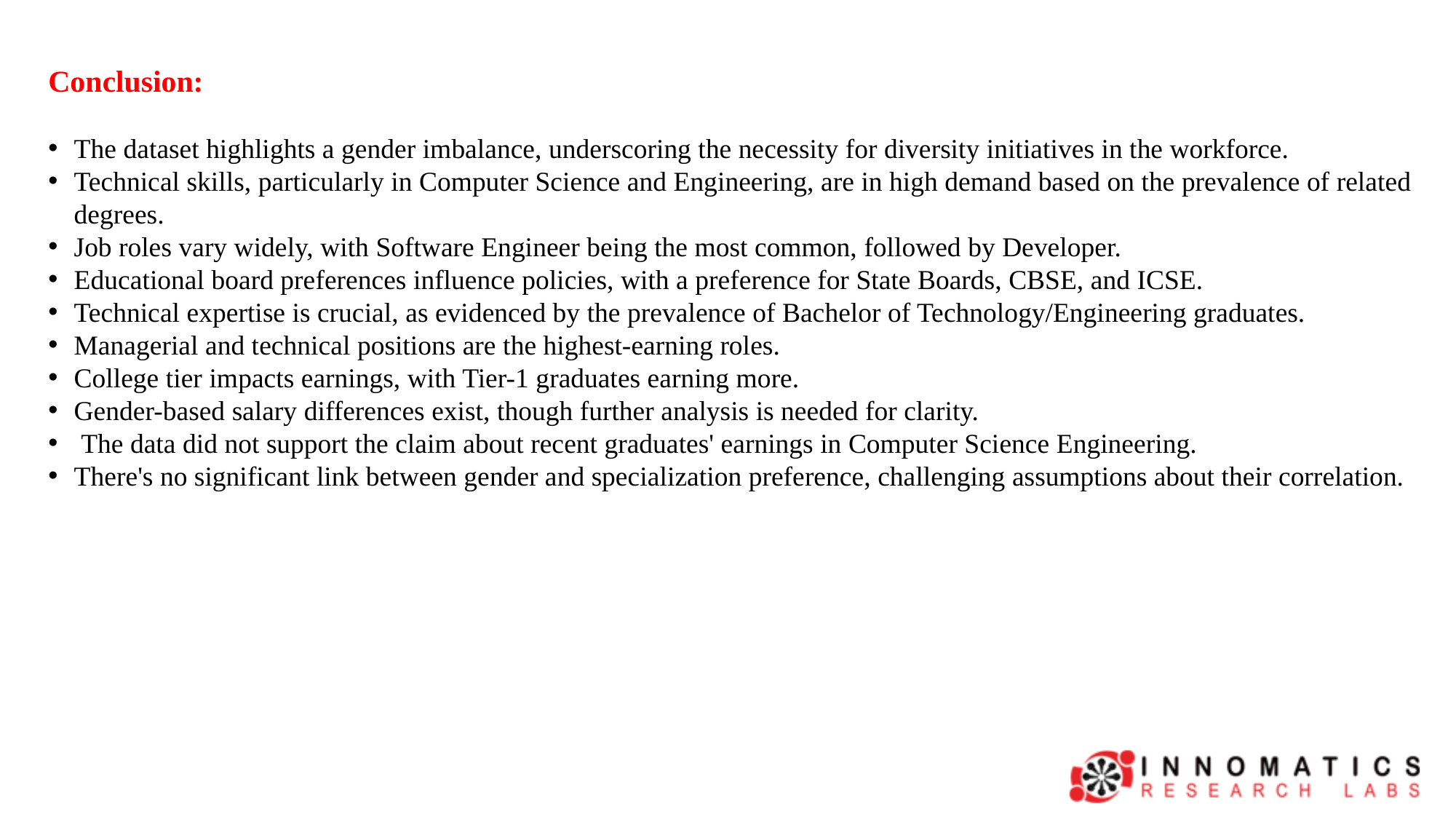

Conclusion:

The dataset highlights a gender imbalance, underscoring the necessity for diversity initiatives in the workforce.
Technical skills, particularly in Computer Science and Engineering, are in high demand based on the prevalence of related degrees.
Job roles vary widely, with Software Engineer being the most common, followed by Developer.
Educational board preferences influence policies, with a preference for State Boards, CBSE, and ICSE.
Technical expertise is crucial, as evidenced by the prevalence of Bachelor of Technology/Engineering graduates.
Managerial and technical positions are the highest-earning roles.
College tier impacts earnings, with Tier-1 graduates earning more.
Gender-based salary differences exist, though further analysis is needed for clarity.
 The data did not support the claim about recent graduates' earnings in Computer Science Engineering.
There's no significant link between gender and specialization preference, challenging assumptions about their correlation.